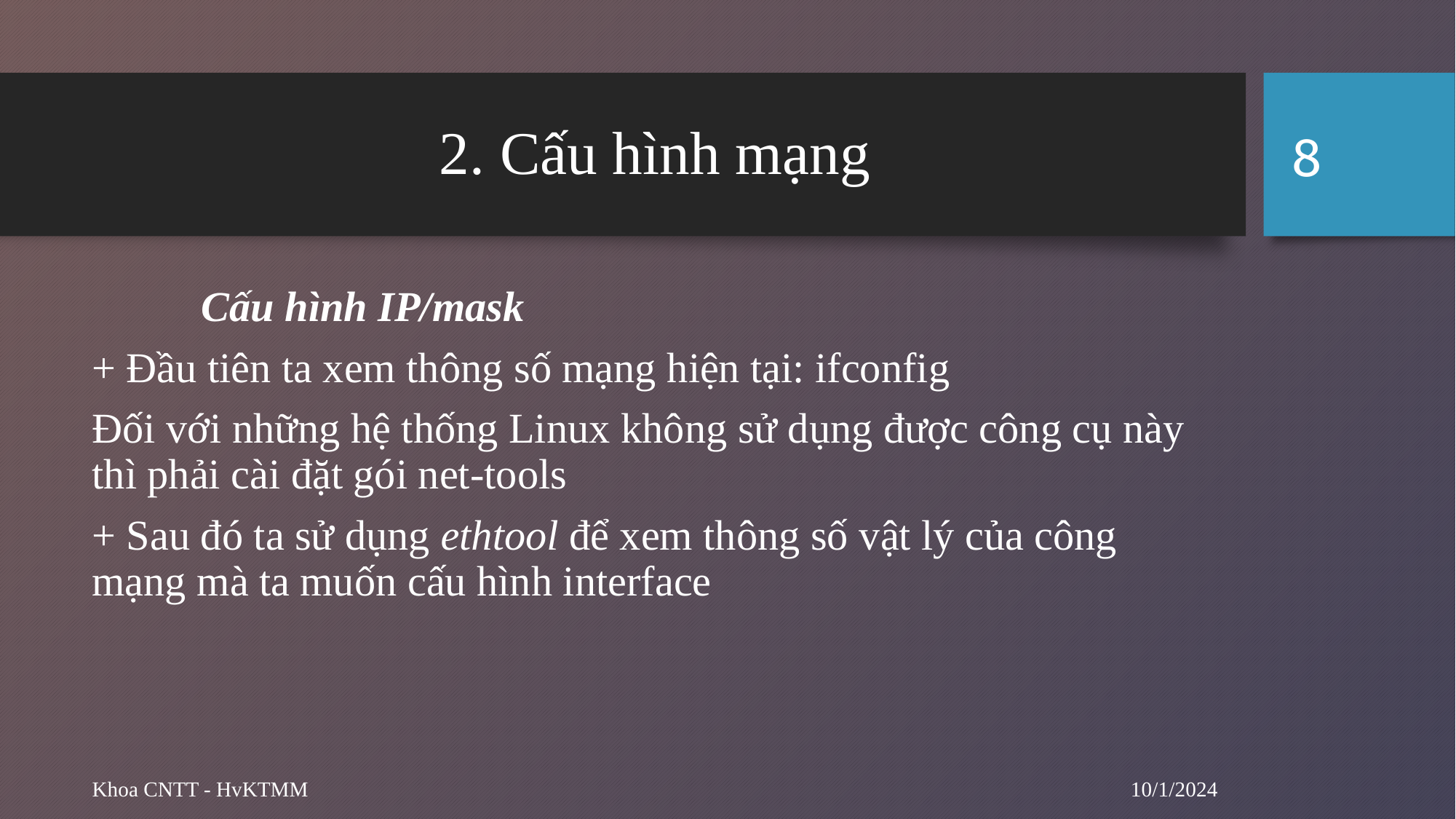

8
# 2. Cấu hình mạng
	Cấu hình IP/mask
+ Đầu tiên ta xem thông số mạng hiện tại: ifconfig
Đối với những hệ thống Linux không sử dụng được công cụ này thì phải cài đặt gói net-tools
+ Sau đó ta sử dụng ethtool để xem thông số vật lý của công mạng mà ta muốn cấu hình interface
10/1/2024
Khoa CNTT - HvKTMM